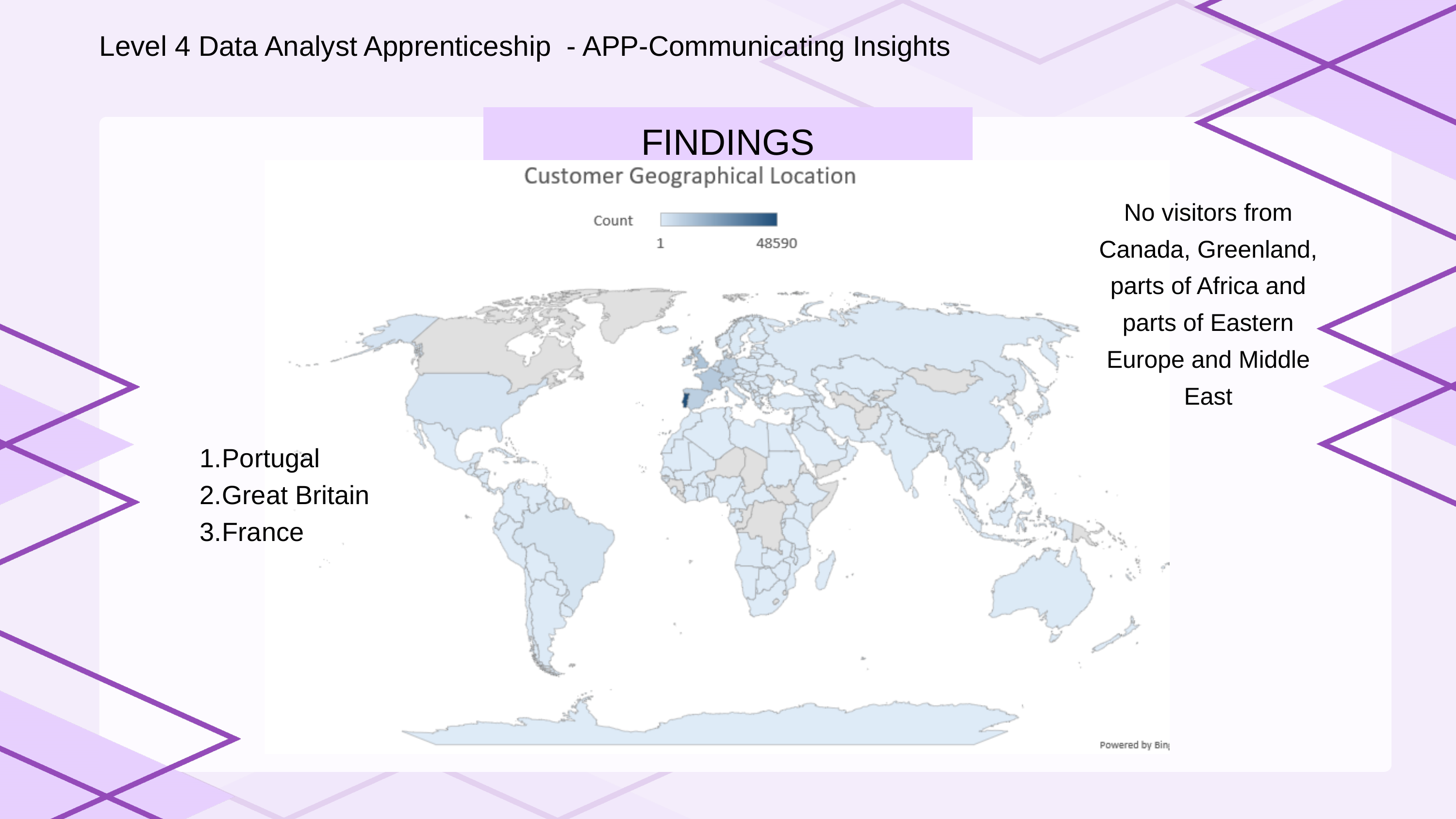

Level 4 Data Analyst Apprenticeship  - APP-Communicating Insights

FINDINGS

No visitors from Canada, Greenland, parts of Africa and parts of Eastern Europe and Middle East
Portugal
Great Britain
France